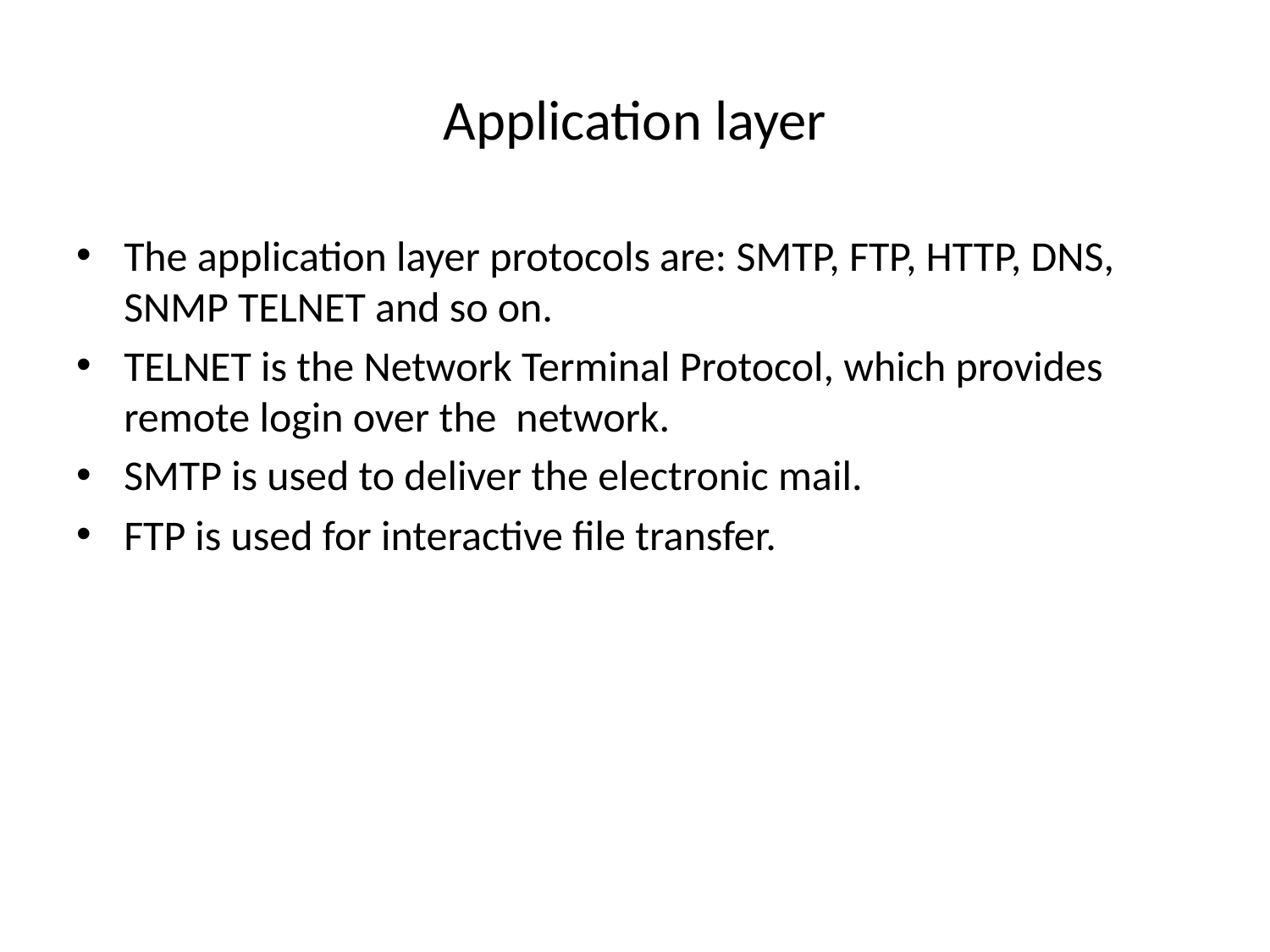

# Application layer
The application layer protocols are: SMTP, FTP, HTTP, DNS, SNMP TELNET and so on.
TELNET is the Network Terminal Protocol, which provides remote login over the  network.
SMTP is used to deliver the electronic mail.
FTP is used for interactive file transfer.